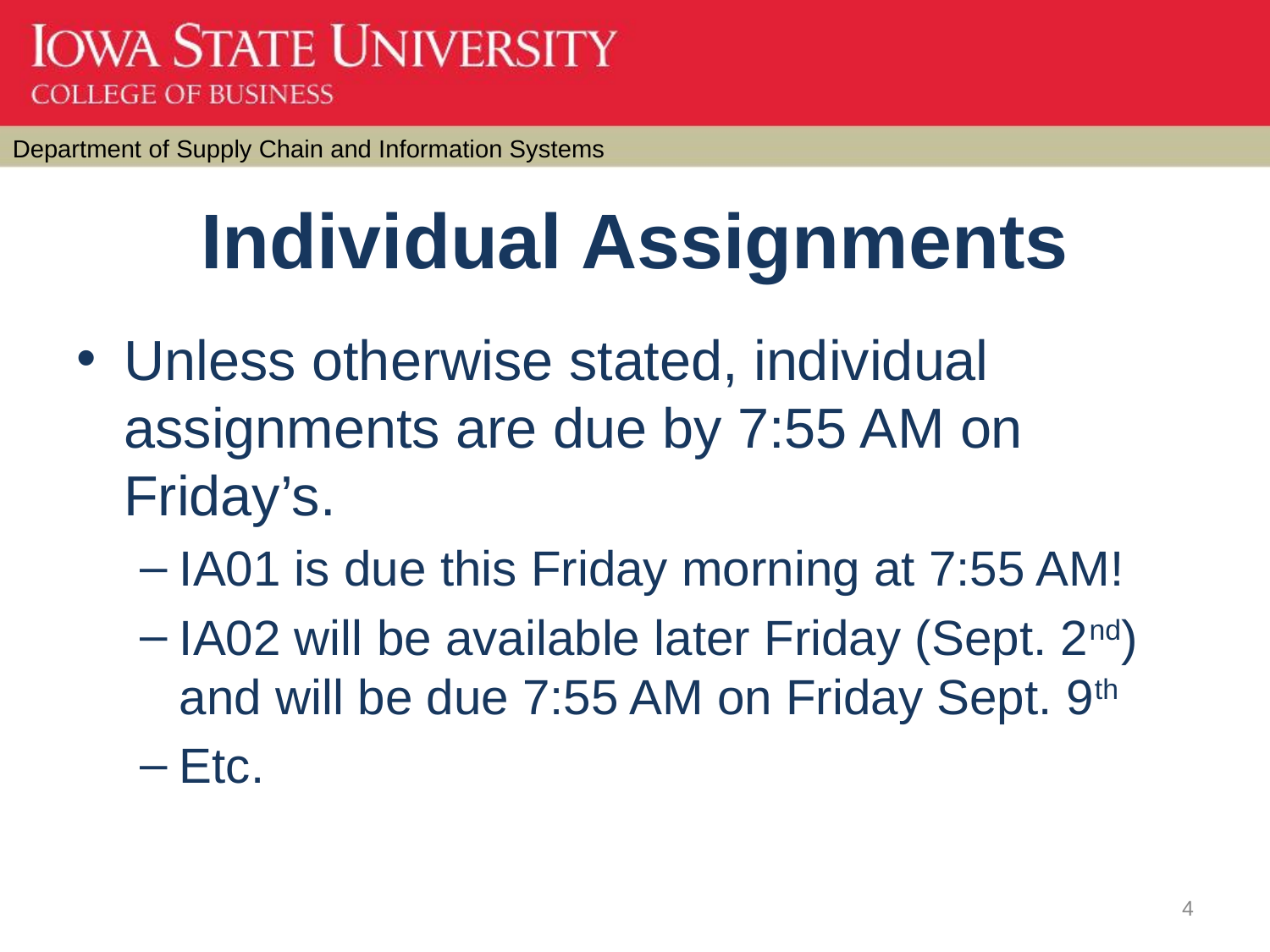

# Individual Assignments
Unless otherwise stated, individual assignments are due by 7:55 AM on Friday’s.
IA01 is due this Friday morning at 7:55 AM!
IA02 will be available later Friday (Sept. 2nd) and will be due 7:55 AM on Friday Sept. 9th
Etc.
4